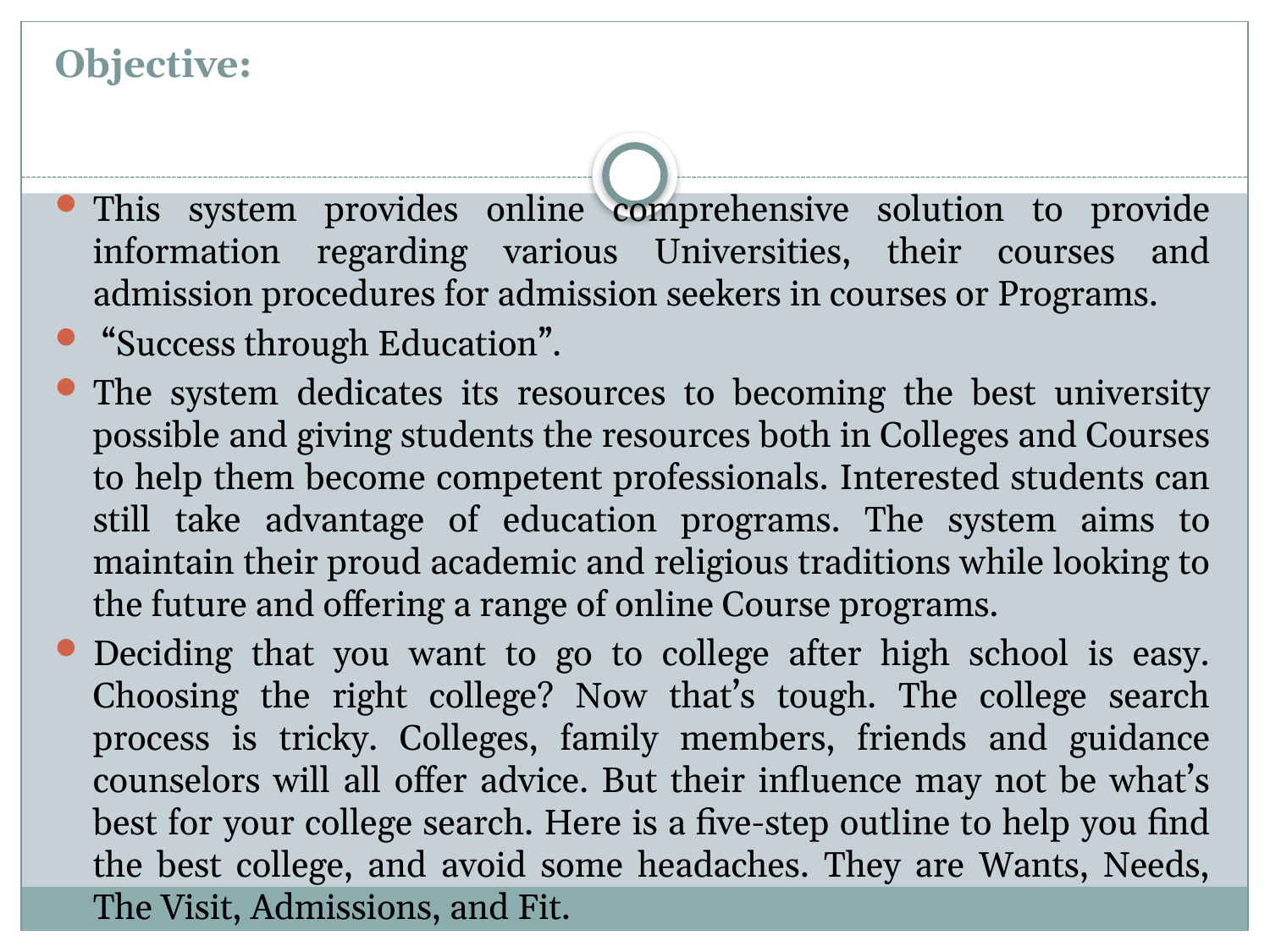

# Objective:
This system provides online comprehensive solution to provide information regarding various Universities, their courses and admission procedures for admission seekers in courses or Programs.
 “Success through Education”.
The system dedicates its resources to becoming the best university possible and giving students the resources both in Colleges and Courses to help them become competent professionals. Interested students can still take advantage of education programs. The system aims to maintain their proud academic and religious traditions while looking to the future and offering a range of online Course programs.
Deciding that you want to go to college after high school is easy. Choosing the right college? Now that’s tough. The college search process is tricky. Colleges, family members, friends and guidance counselors will all offer advice. But their influence may not be what’s best for your college search. Here is a five-step outline to help you find the best college, and avoid some headaches. They are Wants, Needs, The Visit, Admissions, and Fit.